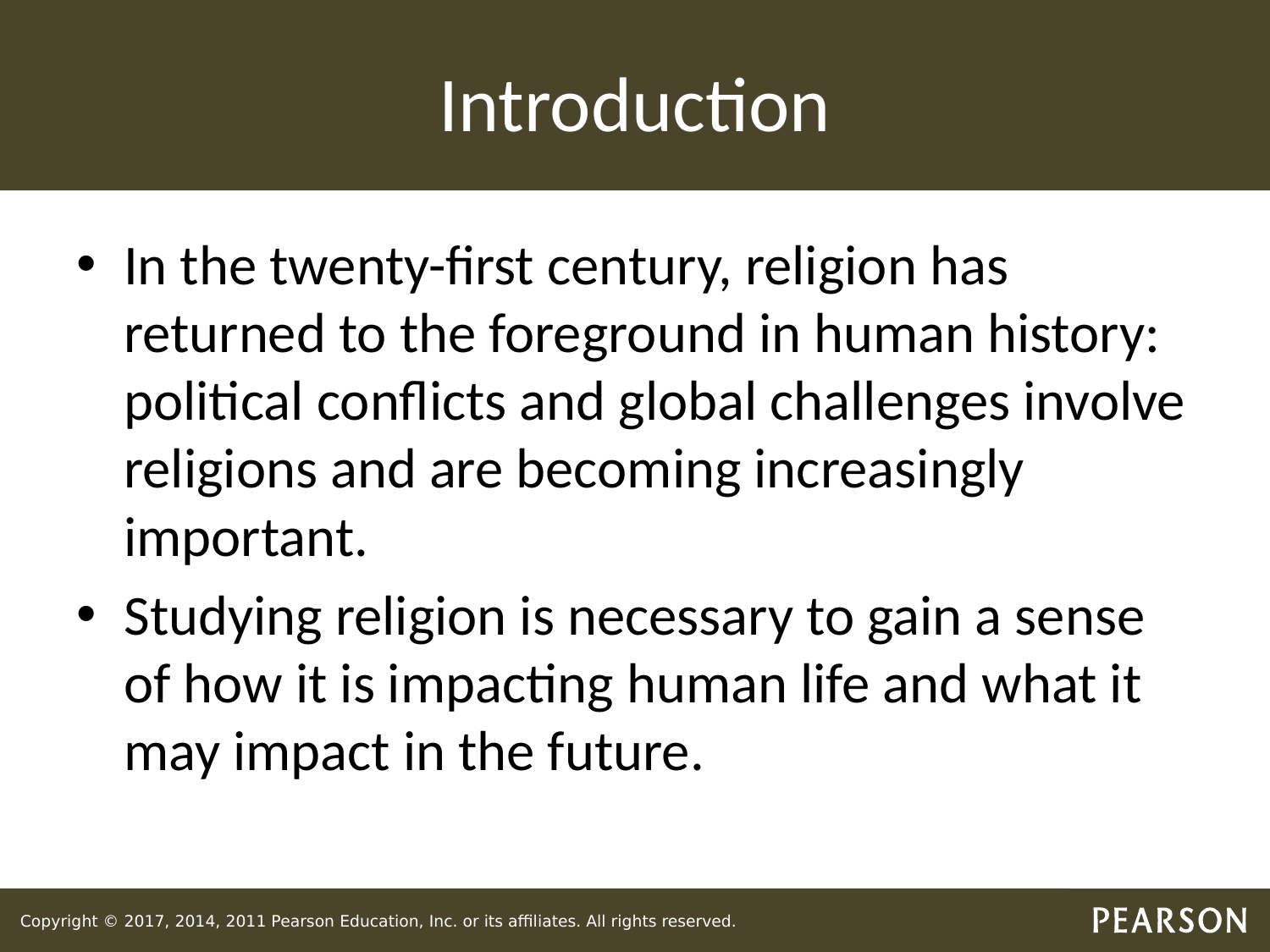

# Introduction
In the twenty-first century, religion has returned to the foreground in human history: political conflicts and global challenges involve religions and are becoming increasingly important.
Studying religion is necessary to gain a sense of how it is impacting human life and what it may impact in the future.